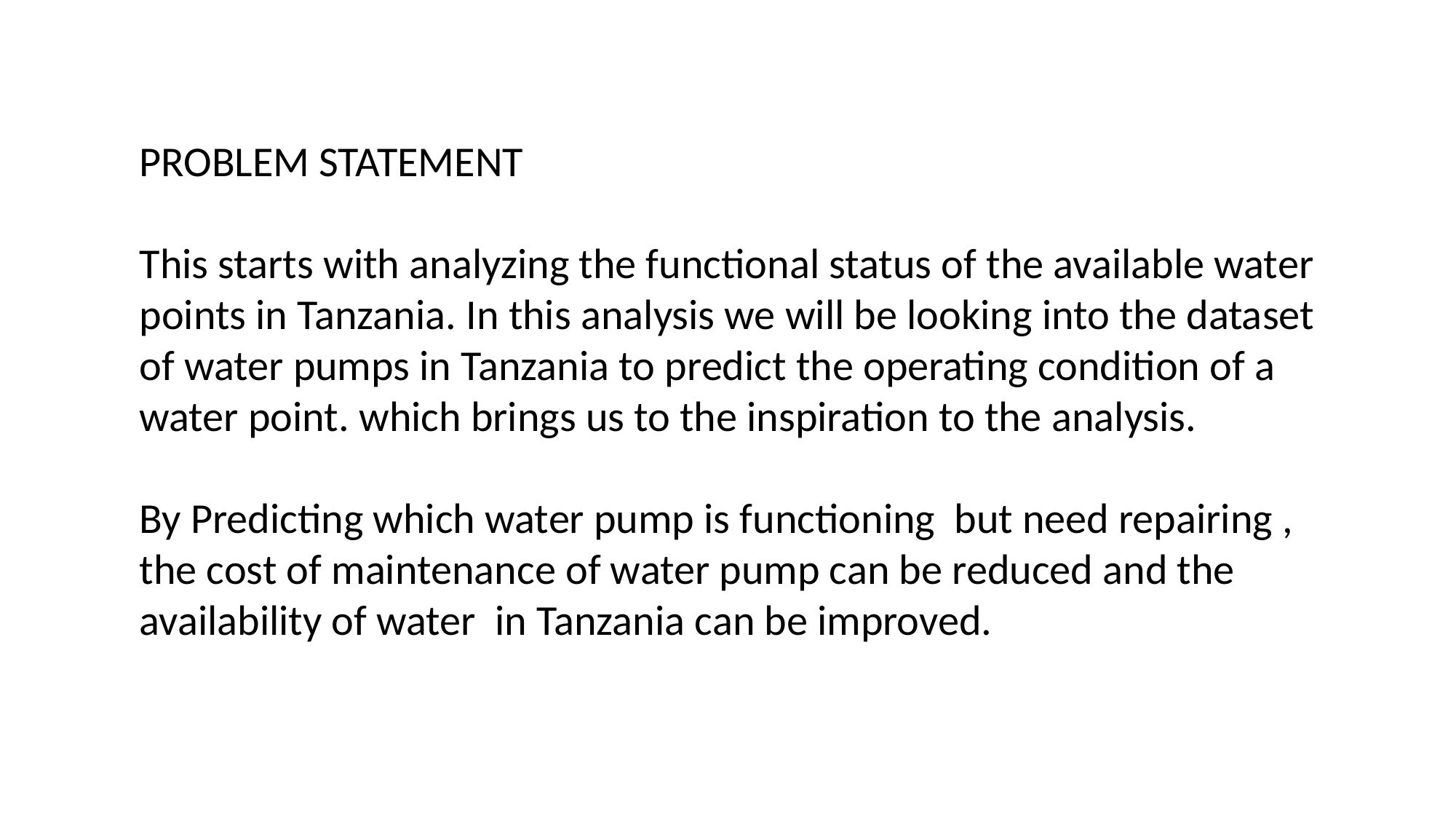

PROBLEM STATEMENT

This starts with analyzing the functional status of the available water points in Tanzania. In this analysis we will be looking into the dataset of water pumps in Tanzania to predict the operating condition of a water point. which brings us to the inspiration to the analysis.

By Predicting which water pump is functioning  but need repairing , the cost of maintenance of water pump can be reduced and the availability of water  in Tanzania can be improved.